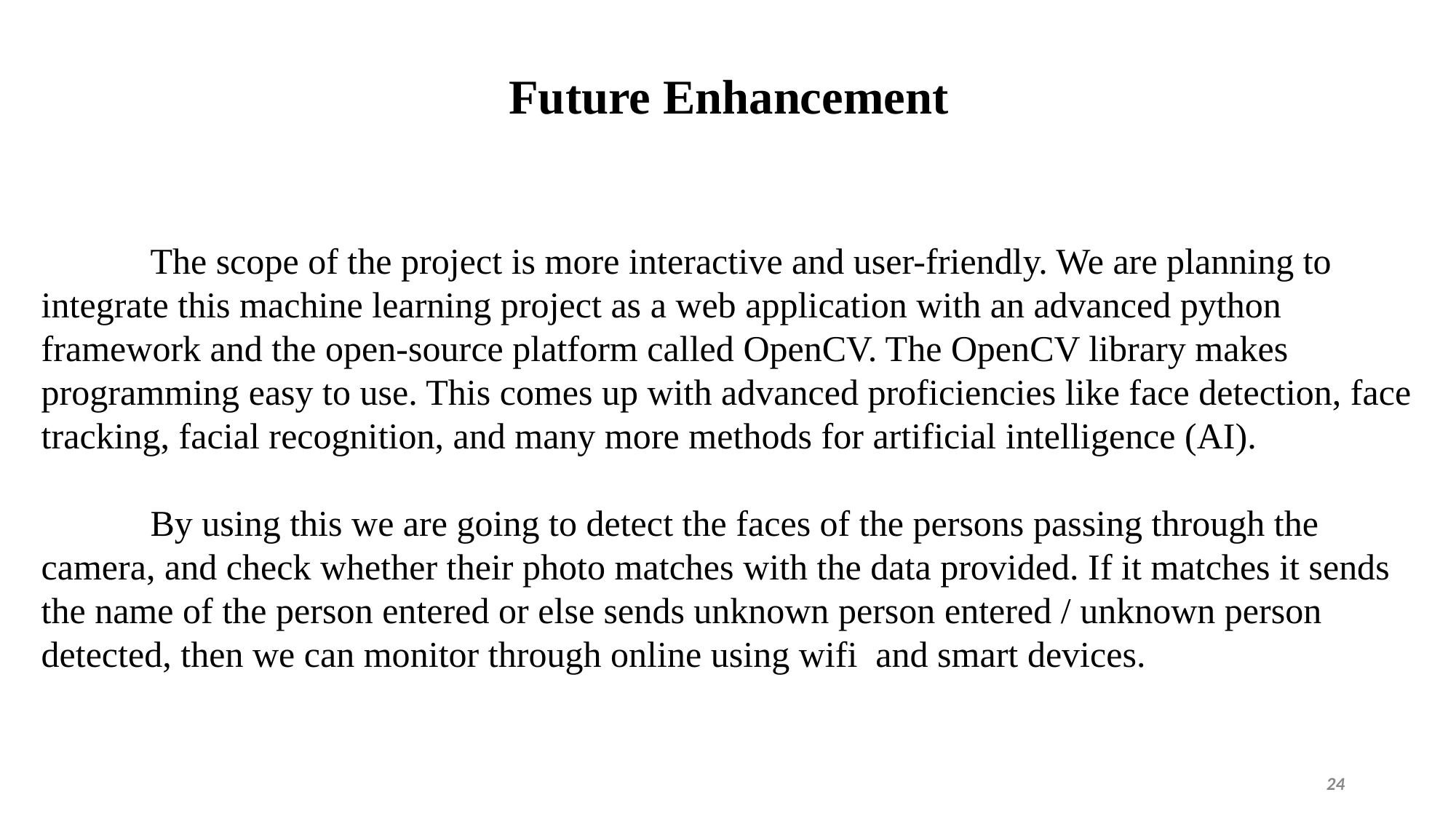

# Future Enhancement
	The scope of the project is more interactive and user-friendly. We are planning to integrate this machine learning project as a web application with an advanced python framework and the open-source platform called OpenCV. The OpenCV library makes programming easy to use. This comes up with advanced proficiencies like face detection, face tracking, facial recognition, and many more methods for artificial intelligence (AI).
	By using this we are going to detect the faces of the persons passing through the camera, and check whether their photo matches with the data provided. If it matches it sends the name of the person entered or else sends unknown person entered / unknown person detected, then we can monitor through online using wifi  and smart devices.

24